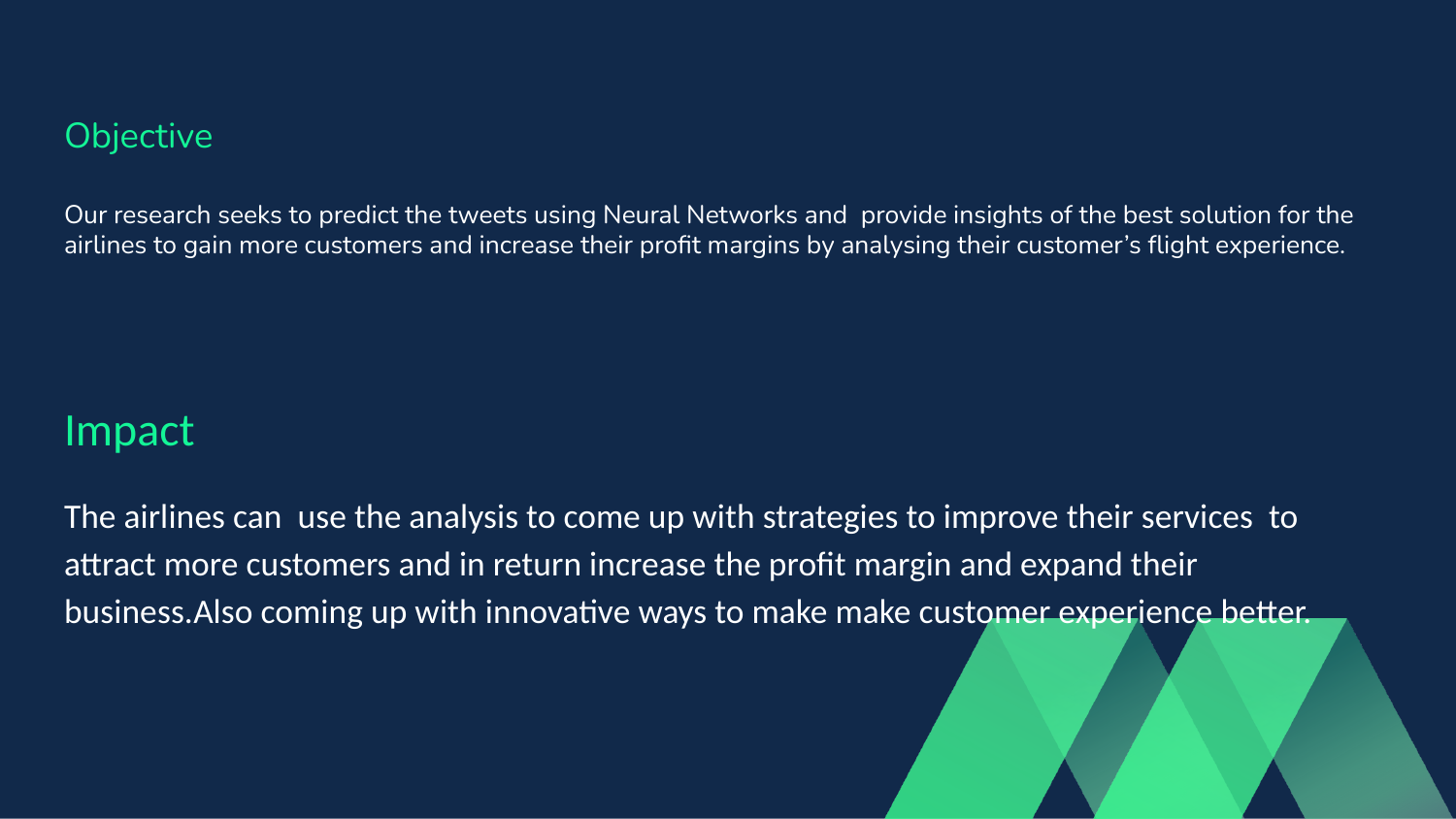

# Objective

Our research seeks to predict the tweets using Neural Networks and  provide insights of the best solution for the airlines to gain more customers and increase their profit margins by analysing their customer’s flight experience.
Impact
The airlines can  use the analysis to come up with strategies to improve their services  to attract more customers and in return increase the profit margin and expand their business.Also coming up with innovative ways to make make customer experience better.